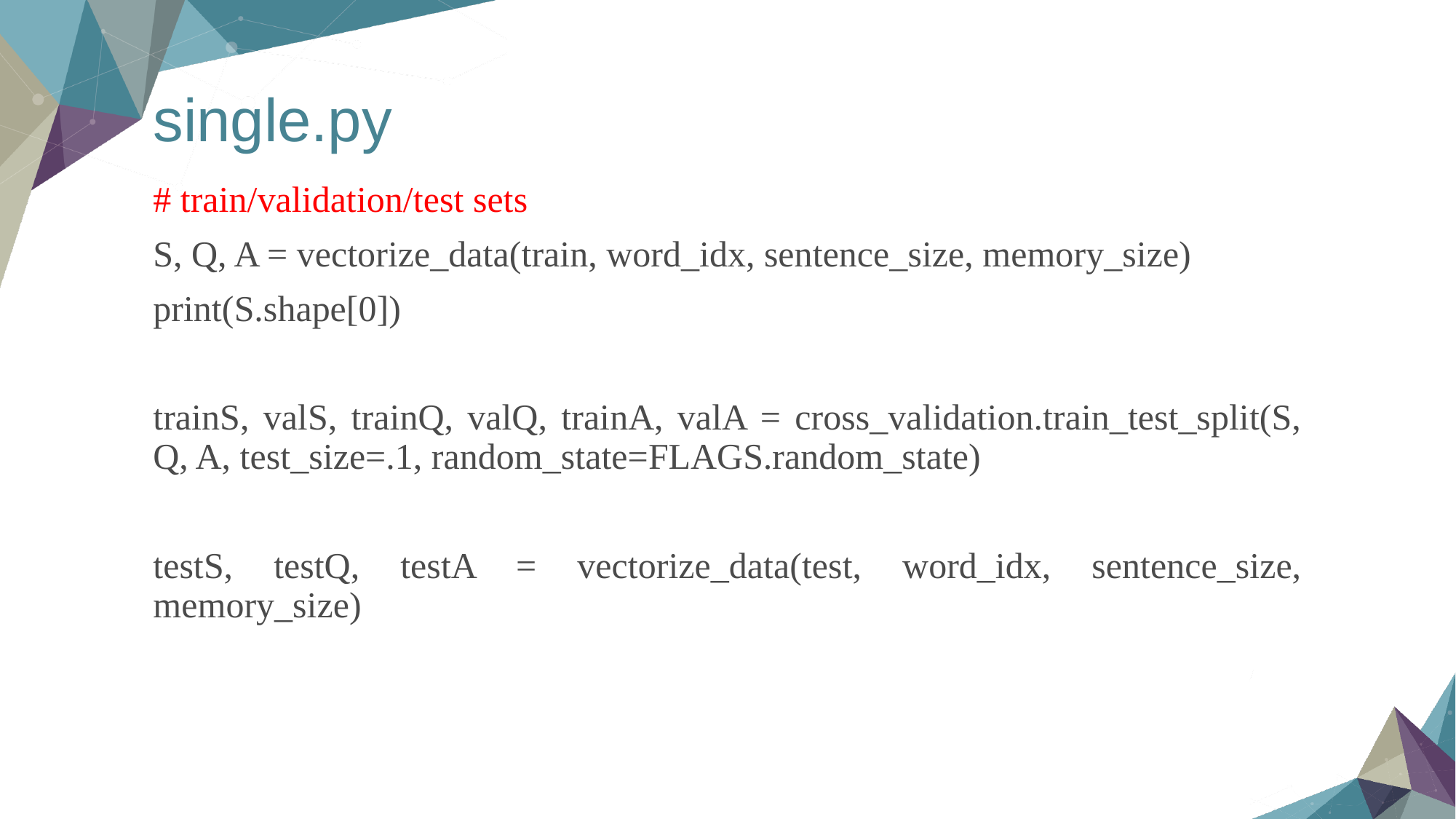

# single.py
# train/validation/test sets
S, Q, A = vectorize_data(train, word_idx, sentence_size, memory_size)
print(S.shape[0])

trainS, valS, trainQ, valQ, trainA, valA = cross_validation.train_test_split(S, Q, A, test_size=.1, random_state=FLAGS.random_state)

testS, testQ, testA = vectorize_data(test, word_idx, sentence_size, memory_size)